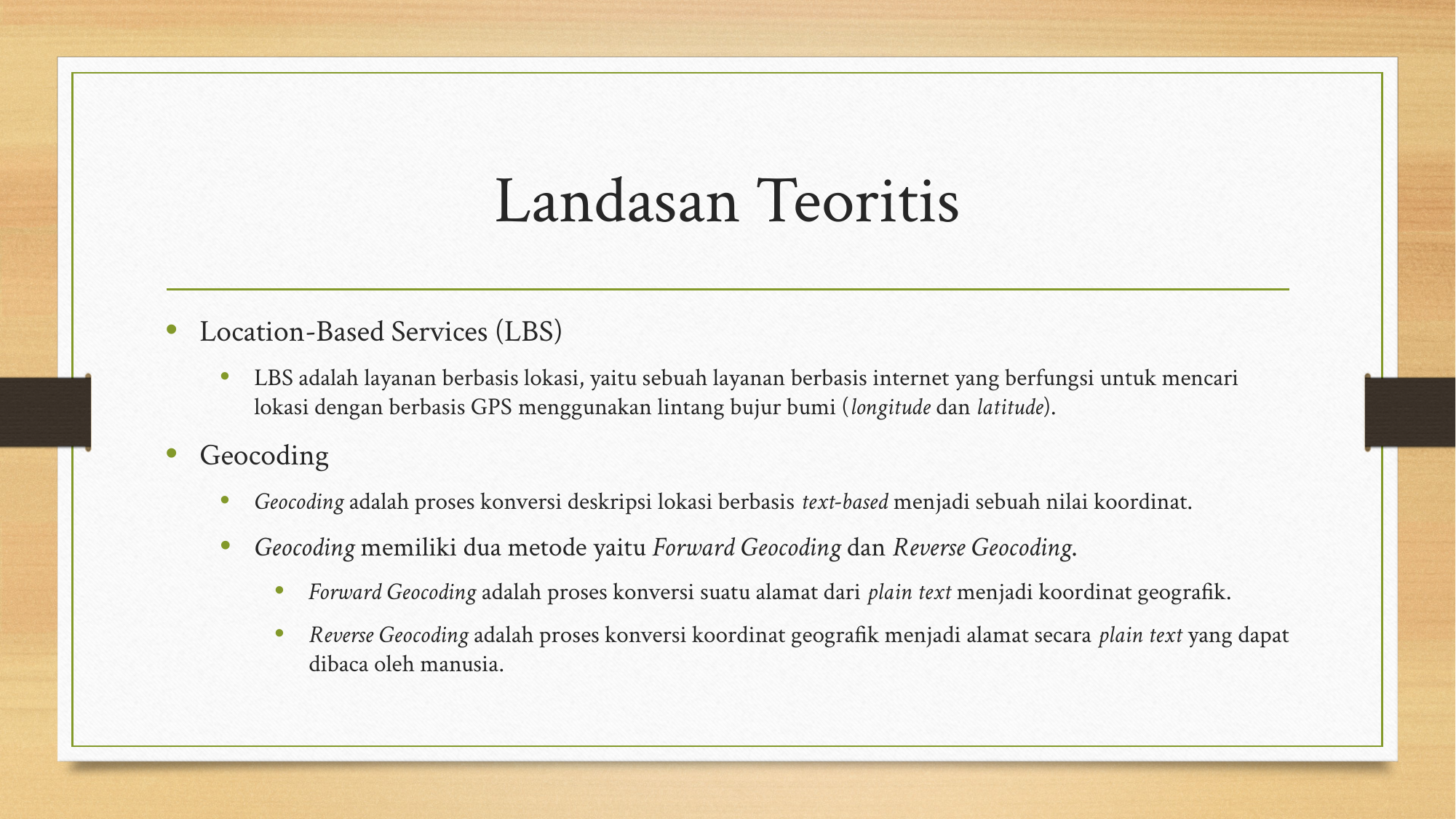

# Landasan Teoritis
Location-Based Services (LBS)
LBS adalah layanan berbasis lokasi, yaitu sebuah layanan berbasis internet yang berfungsi untuk mencari lokasi dengan berbasis GPS menggunakan lintang bujur bumi (longitude dan latitude).
Geocoding
Geocoding adalah proses konversi deskripsi lokasi berbasis text-based menjadi sebuah nilai koordinat.
Geocoding memiliki dua metode yaitu Forward Geocoding dan Reverse Geocoding.
Forward Geocoding adalah proses konversi suatu alamat dari plain text menjadi koordinat geografik.
Reverse Geocoding adalah proses konversi koordinat geografik menjadi alamat secara plain text yang dapat dibaca oleh manusia.